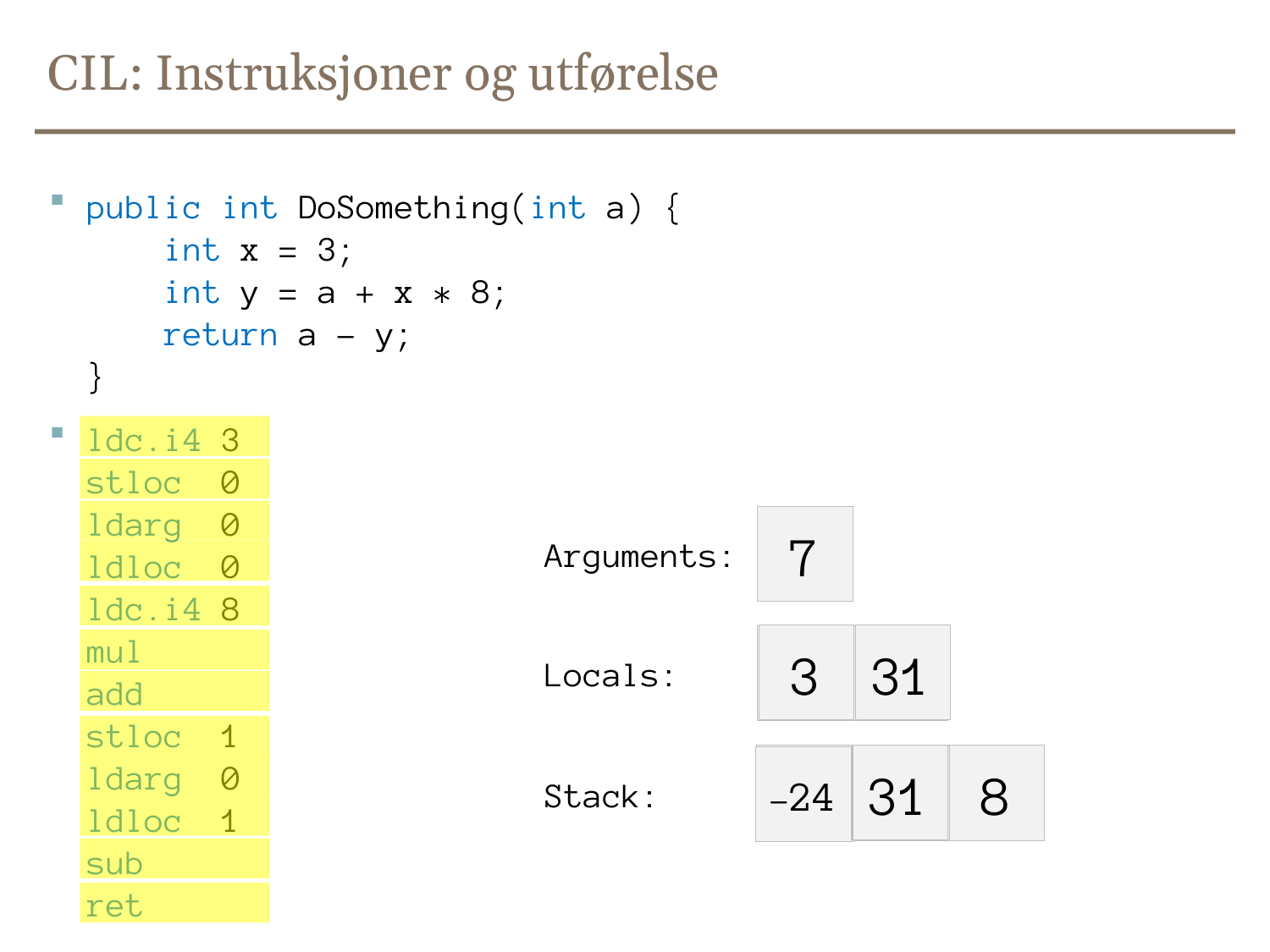

# CIL: Instruksjoner og utførelse
public int DoSomething(int a) {
    int x = 3;
    int y = a + x * 8;
    return a - y;
}
ldc.i4 3
stloc  0
ldarg  0
ldloc  0
ldc.i4 8
mul
add
stloc  1
ldarg  0
ldloc  1
sub
ret

7
Arguments:
?
?
Locals:
Stack:

3
31

31
31
3
8
24
7
-24
3
7